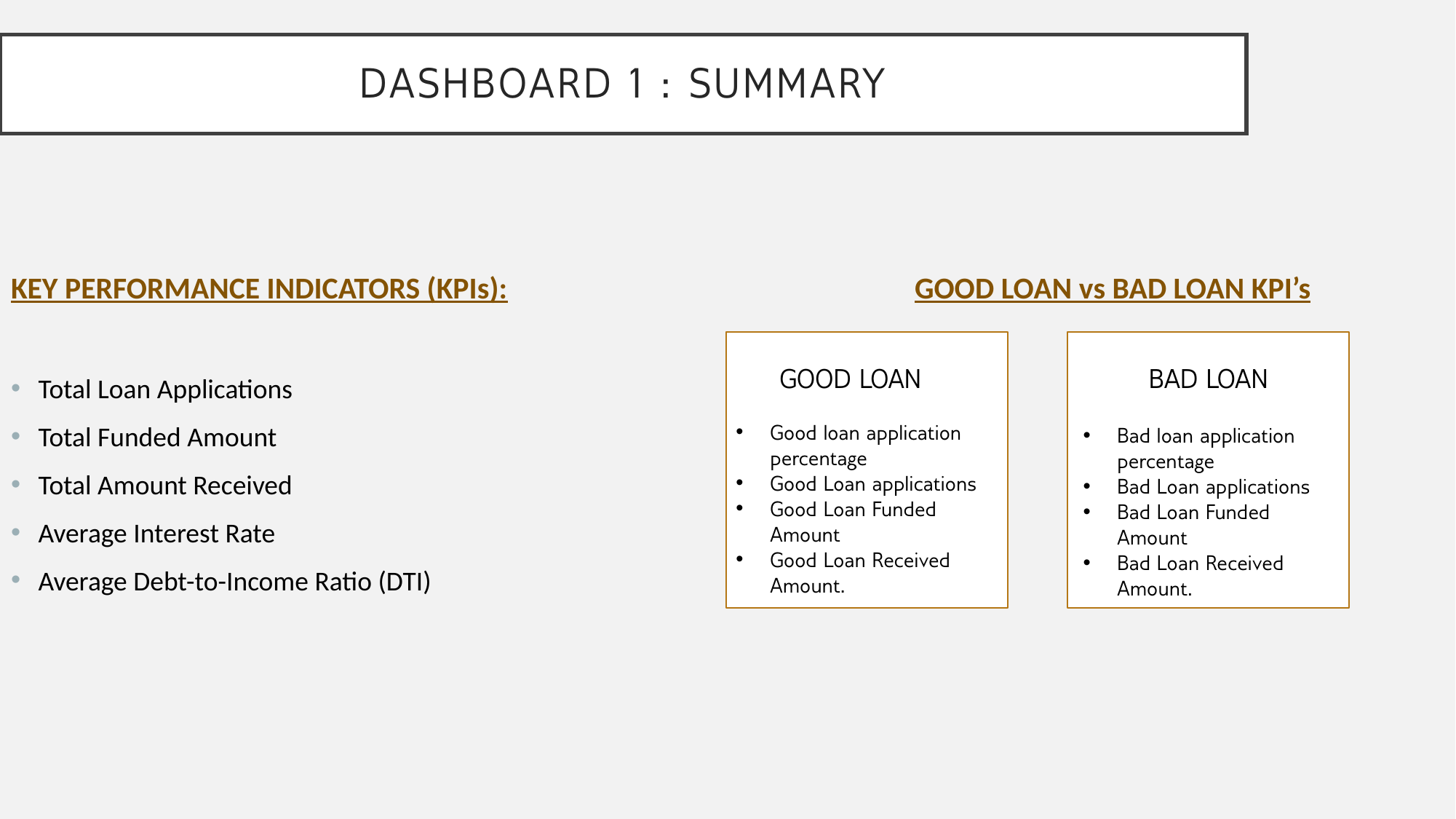

DASHBOARD 1 : SUMMARY
KEY PERFORMANCE INDICATORS (KPIs):

Total Loan Applications
Total Funded Amount
Total Amount Received
Average Interest Rate
Average Debt-to-Income Ratio (DTI)

GOOD LOAN vs BAD LOAN KPI’s

BAD LOAN
GOOD LOAN
Good loan application percentage
Good Loan applications
Good Loan Funded Amount
Good Loan Received Amount.
Bad loan application percentage
Bad Loan applications
Bad Loan Funded Amount
Bad Loan Received Amount.